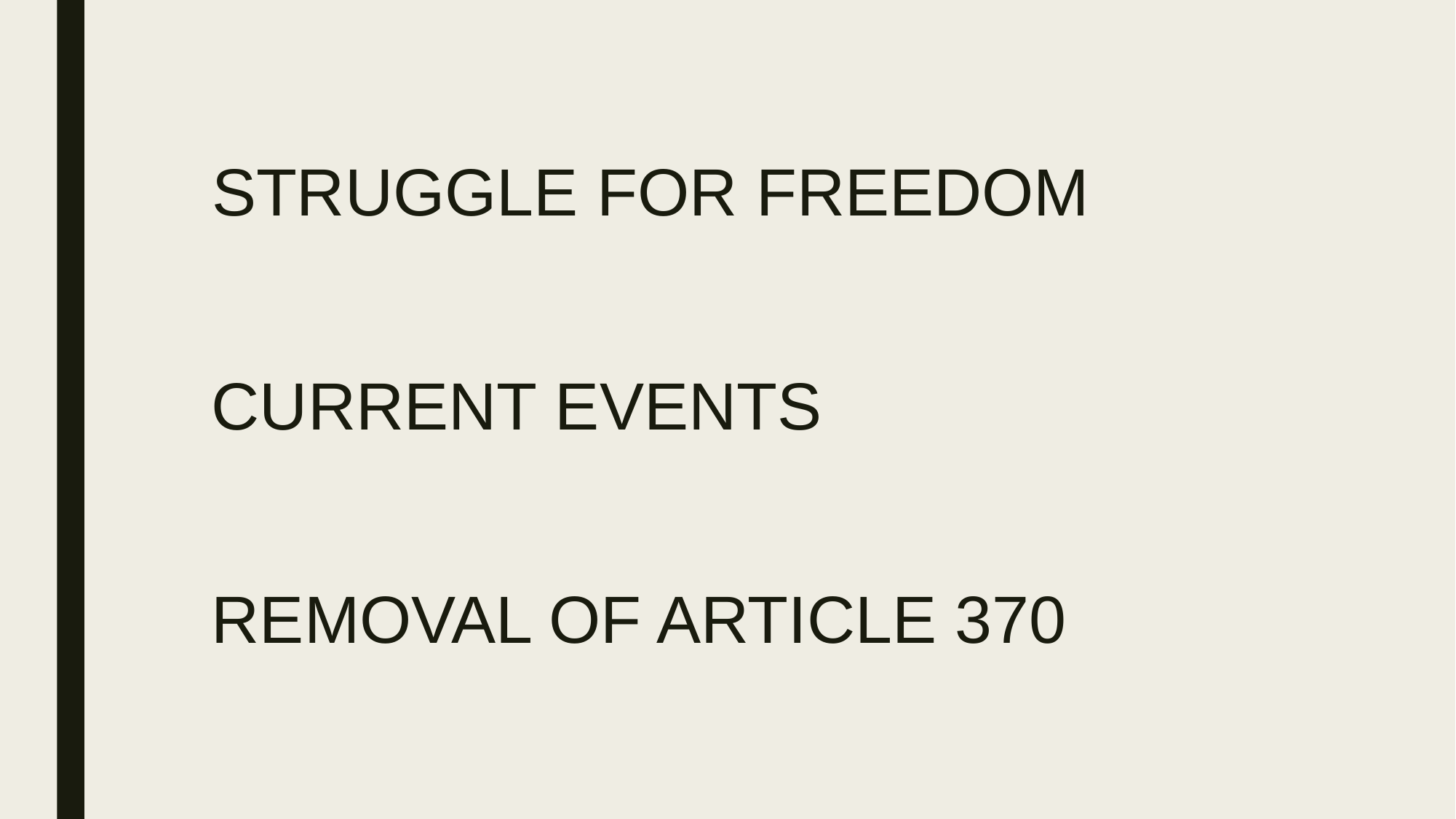

# STRUGGLE FOR FREEDOM CURRENT EVENTS REMOVAL OF ARTICLE 370